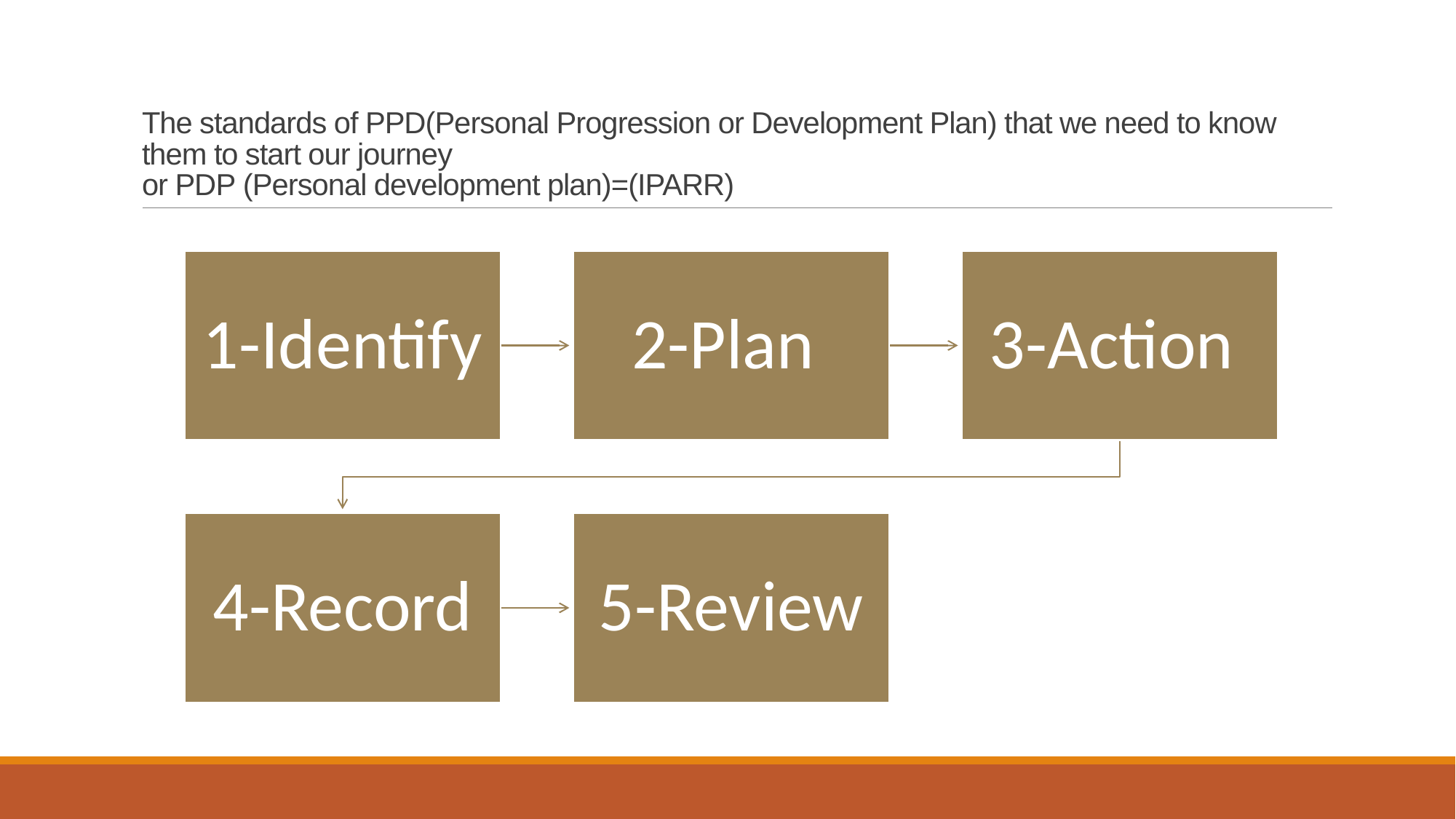

# The standards of PPD(Personal Progression or Development Plan) that we need to know them to start our journey  or PDP (Personal development plan)=(IPARR)

1-Identify

2-Plan

3-Action

4-Record
5-Review